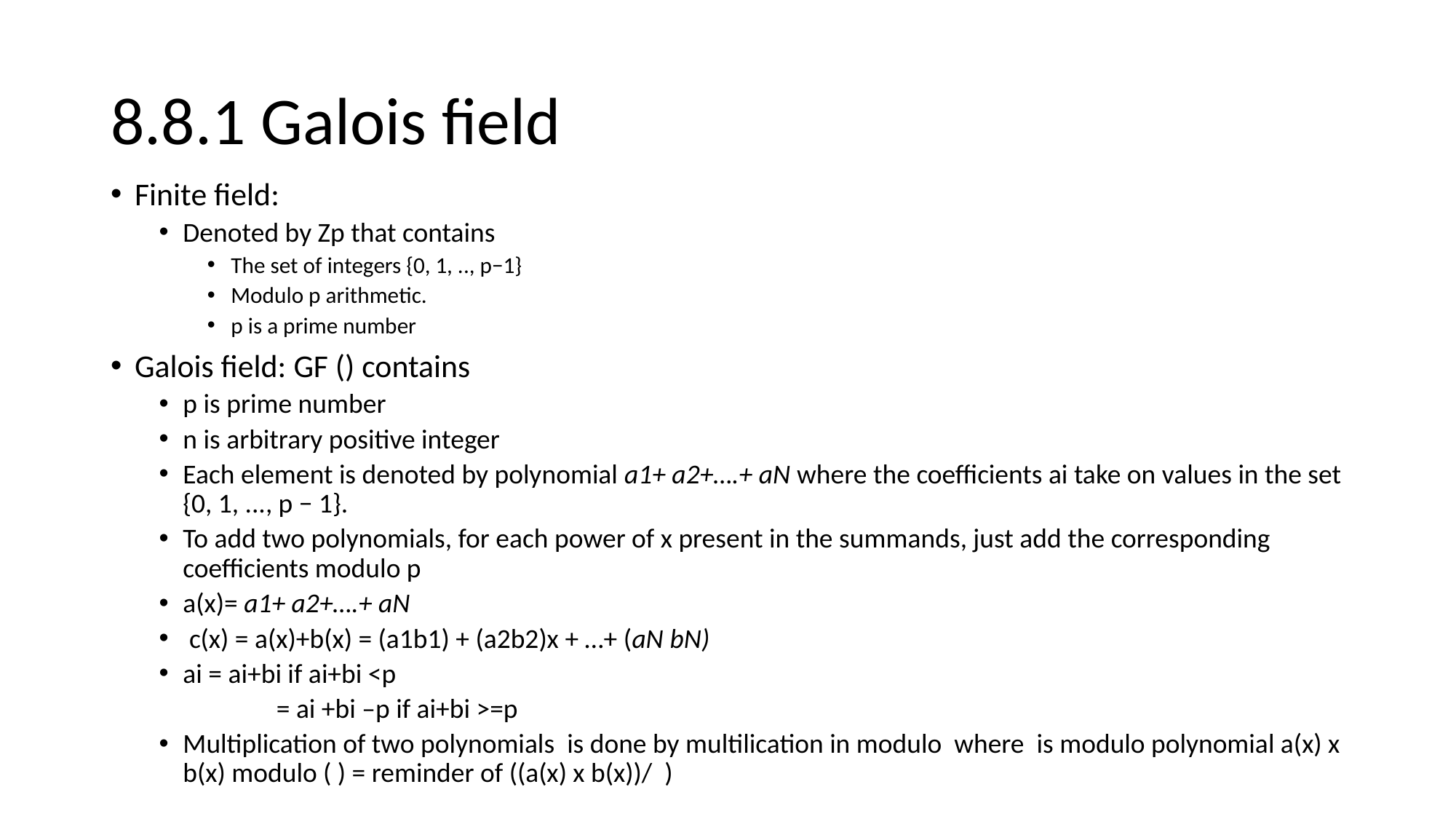

8.8.1 Galois field
Finite field:
Denoted by Zp that contains
The set of integers {0, 1, .., p−1}
Modulo p arithmetic.
p is a prime number
Galois field: GF () contains
p is prime number
n is arbitrary positive integer
Each element is denoted by polynomial a1+ a2+….+ aN where the coefficients ai take on values in the set {0, 1, ..., p − 1}.
To add two polynomials, for each power of x present in the summands, just add the corresponding coefficients modulo p
a(x)= a1+ a2+….+ aN
 c(x) = a(x)+b(x) = (a1b1) + (a2b2)x + …+ (aN bN)
ai = ai+bi if ai+bi <p
                   = ai +bi –p if ai+bi >=p
Multiplication of two polynomials  is done by multilication in modulo  where  is modulo polynomial a(x) x b(x) modulo ( ) = reminder of ((a(x) x b(x))/  )